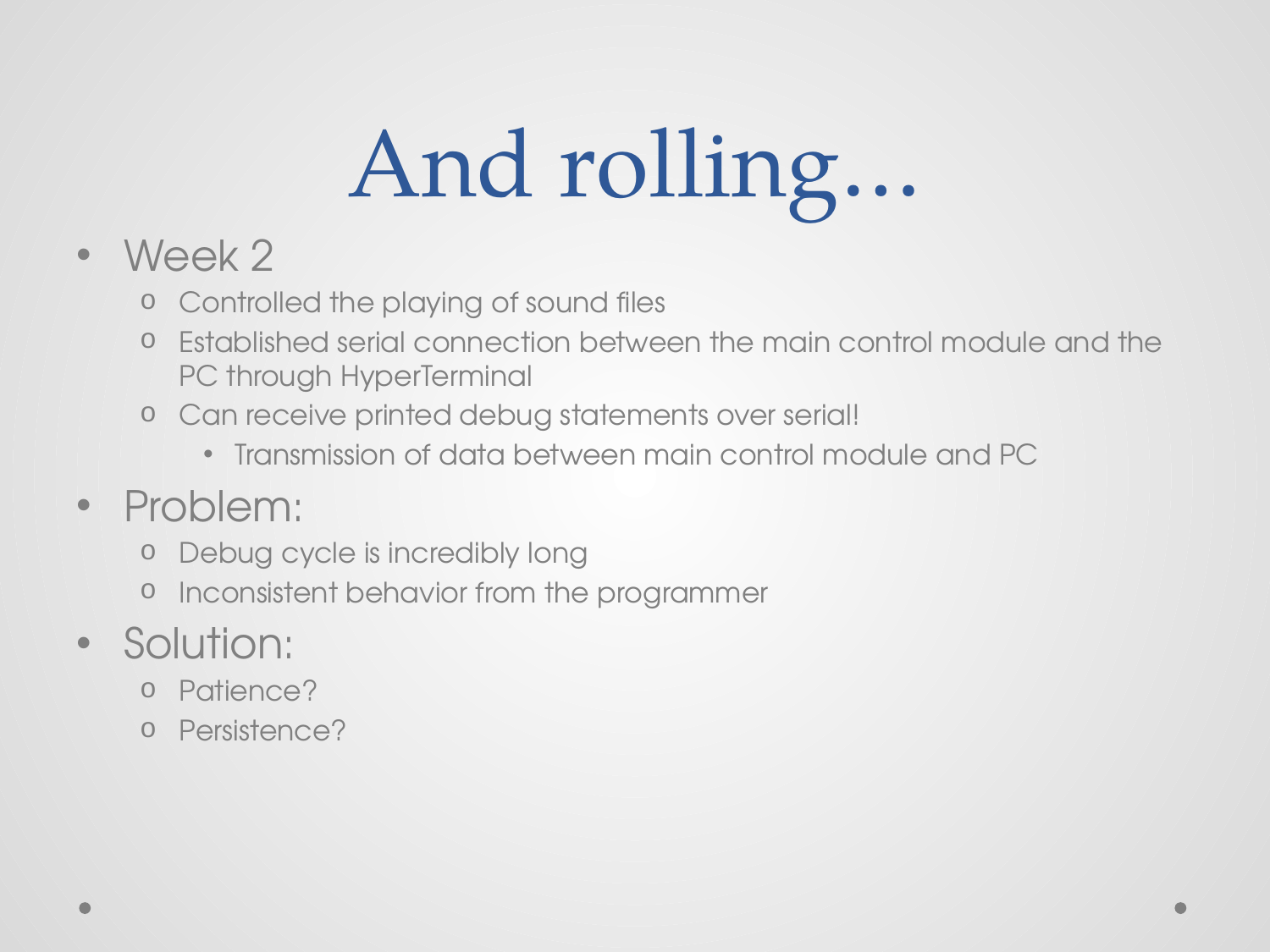

# And rolling…
Week 2
Controlled the playing of sound files
Established serial connection between the main control module and the PC through HyperTerminal
Can receive printed debug statements over serial!
Transmission of data between main control module and PC
Problem:
Debug cycle is incredibly long
Inconsistent behavior from the programmer
Solution:
Patience?
Persistence?